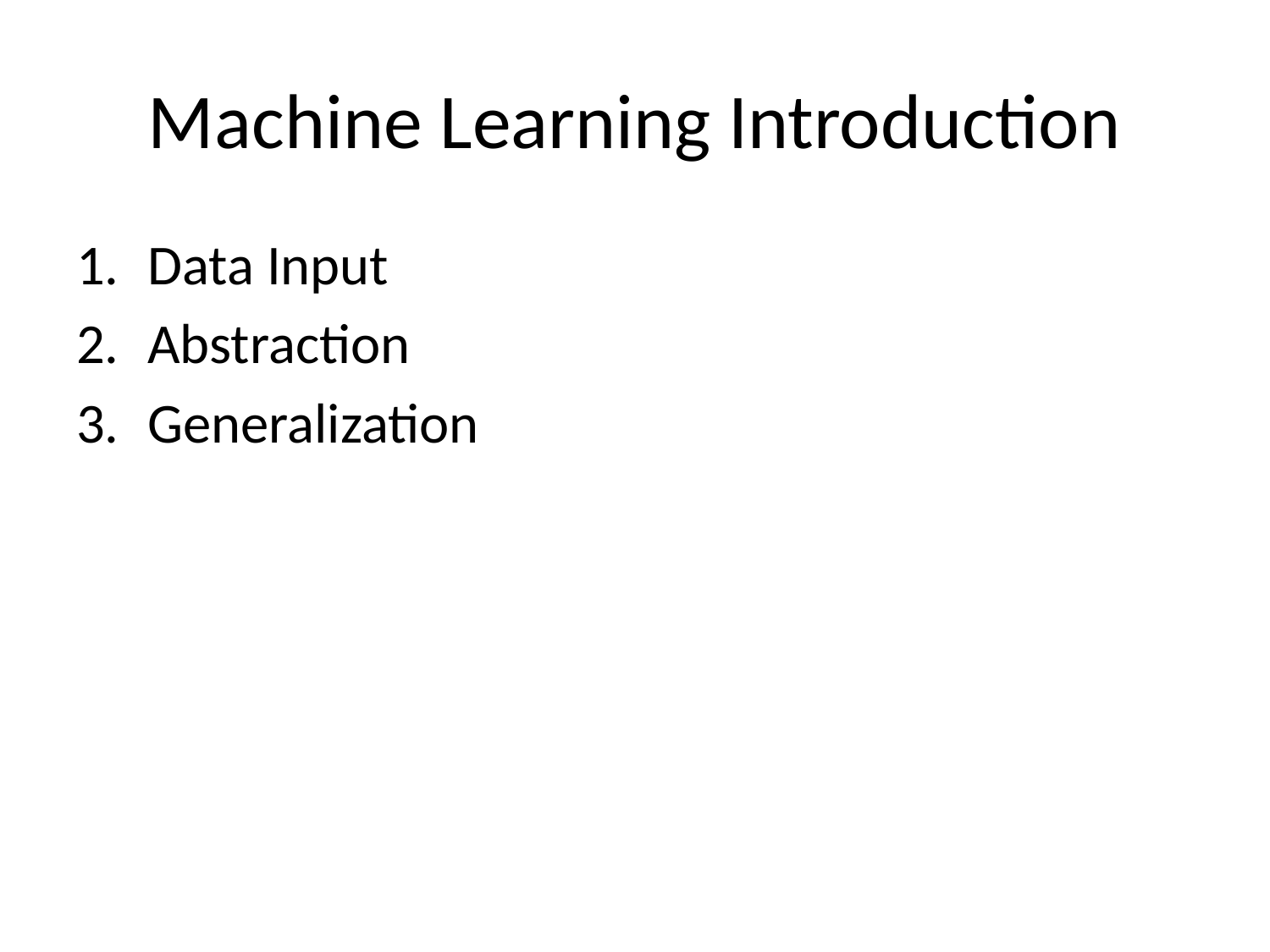

# Machine Learning Introduction
Data Input
Abstraction
Generalization